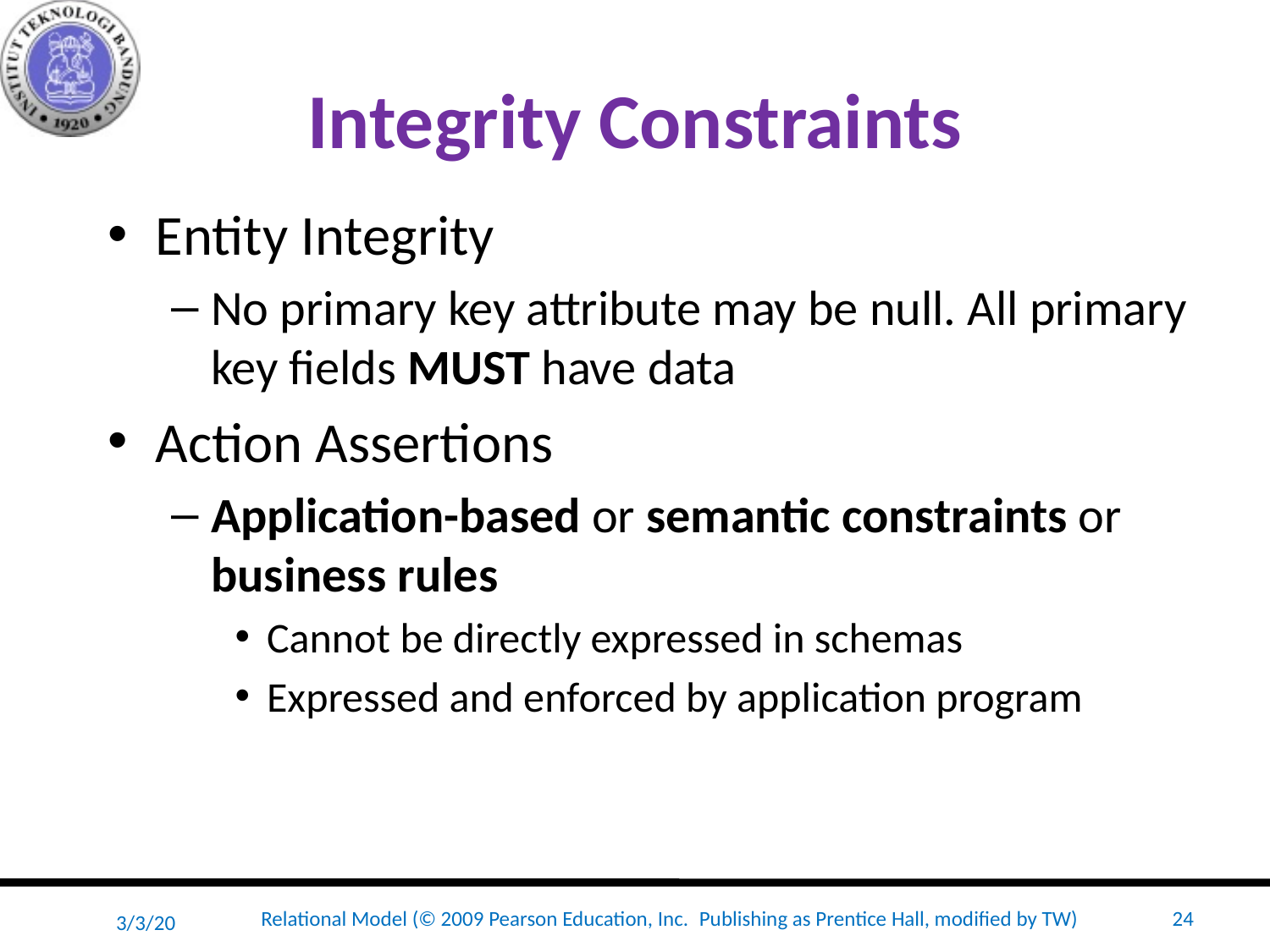

# Integrity Constraints
Entity Integrity
No primary key attribute may be null. All primary key fields MUST have data
Action Assertions
Application-based or semantic constraints or business rules
Cannot be directly expressed in schemas
Expressed and enforced by application program
3/3/20
Relational Model (© 2009 Pearson Education, Inc.  Publishing as Prentice Hall, modified by TW)
24